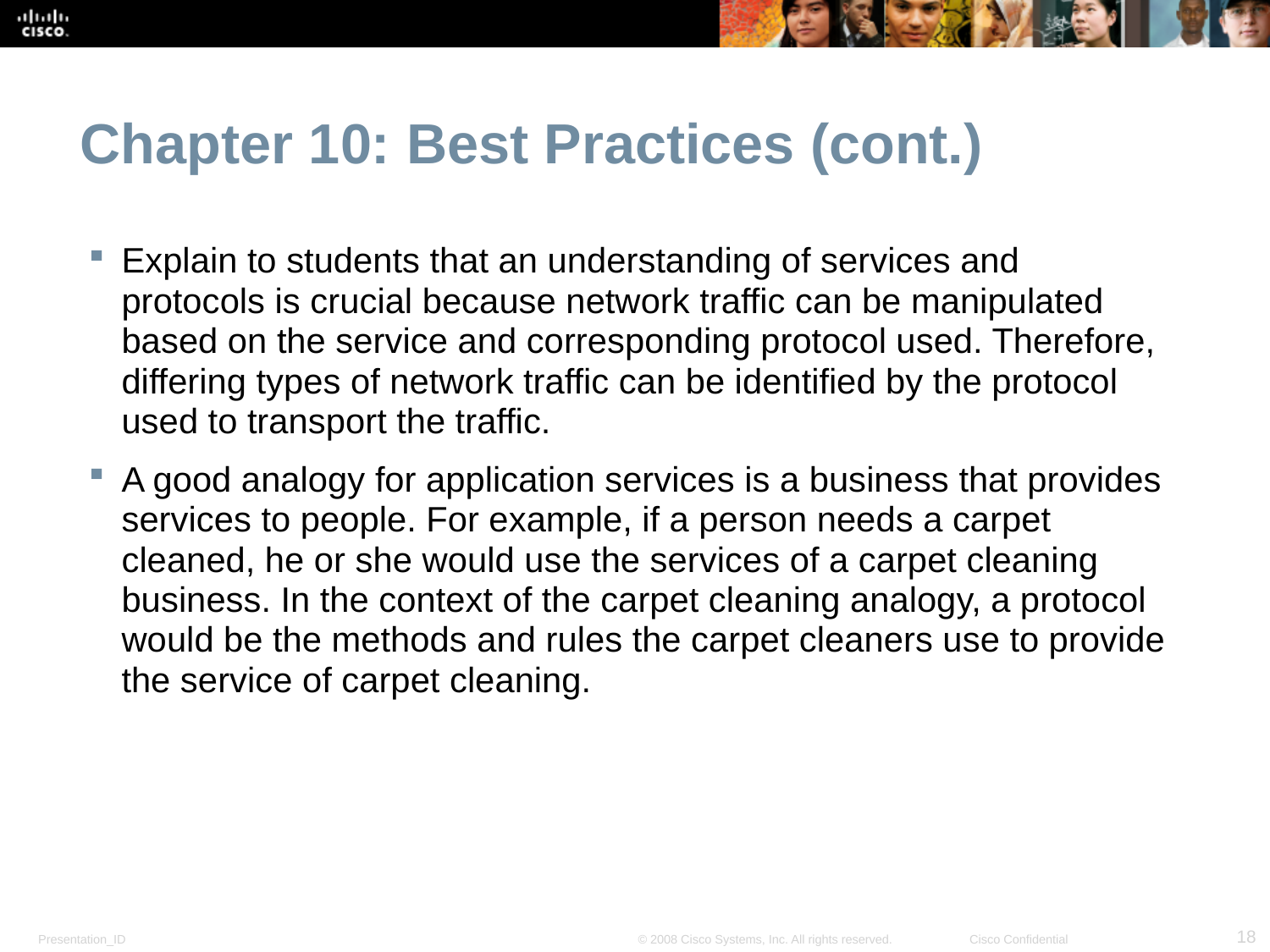

Chapter 10: Best Practices (cont.)
Explain to students that an understanding of services and protocols is crucial because network traffic can be manipulated based on the service and corresponding protocol used. Therefore, differing types of network traffic can be identified by the protocol used to transport the traffic.
A good analogy for application services is a business that provides services to people. For example, if a person needs a carpet cleaned, he or she would use the services of a carpet cleaning business. In the context of the carpet cleaning analogy, a protocol would be the methods and rules the carpet cleaners use to provide the service of carpet cleaning.